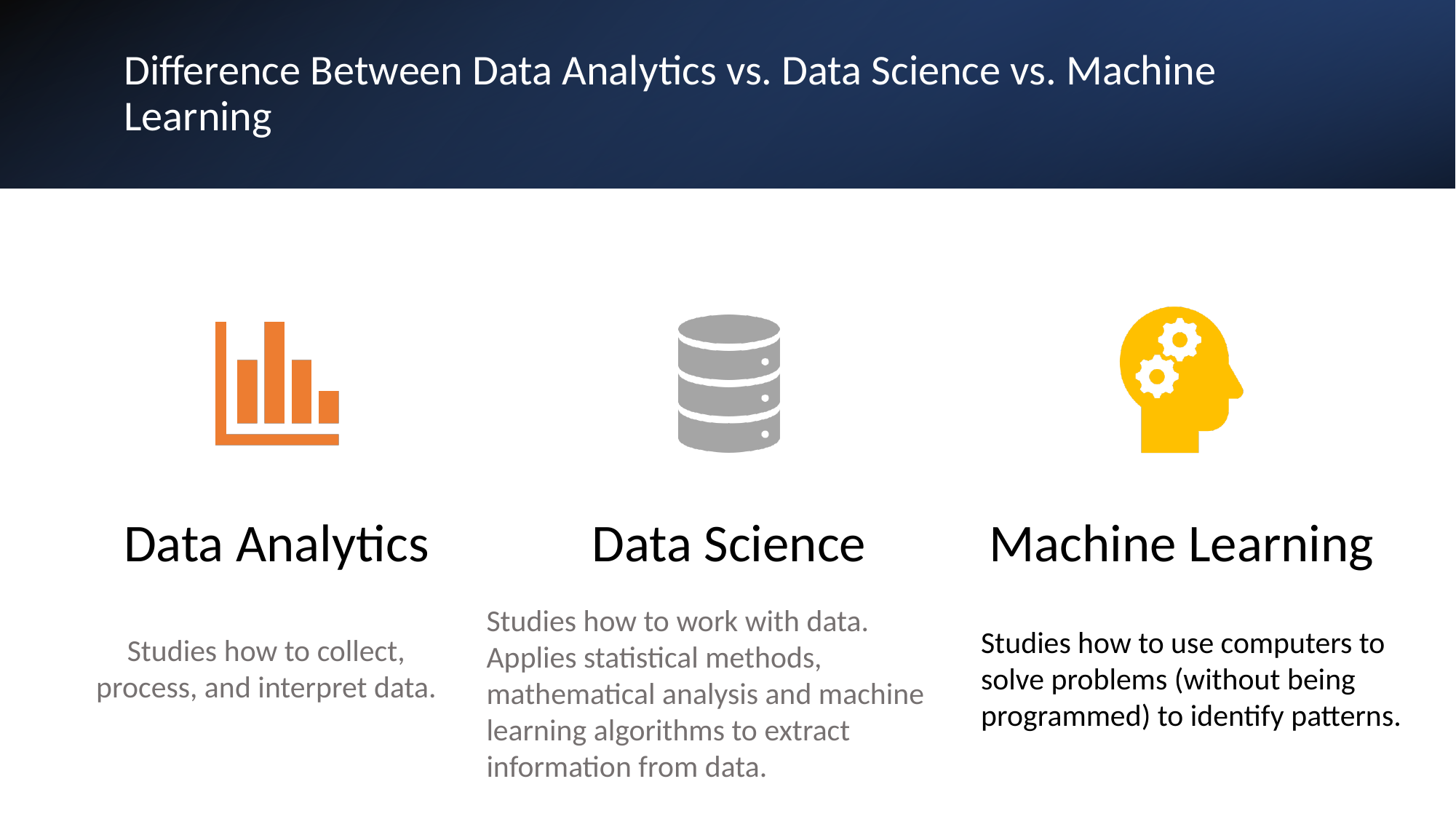

# Difference Between Data Analytics vs. Data Science vs. Machine Learning
Data Analytics
Data Science
Machine Learning
Studies how to work with data. Applies statistical methods, mathematical analysis and machine learning algorithms to extract information from data.
Studies how to use computers to solve problems (without being programmed) to identify patterns.
Studies how to collect, process, and interpret data.